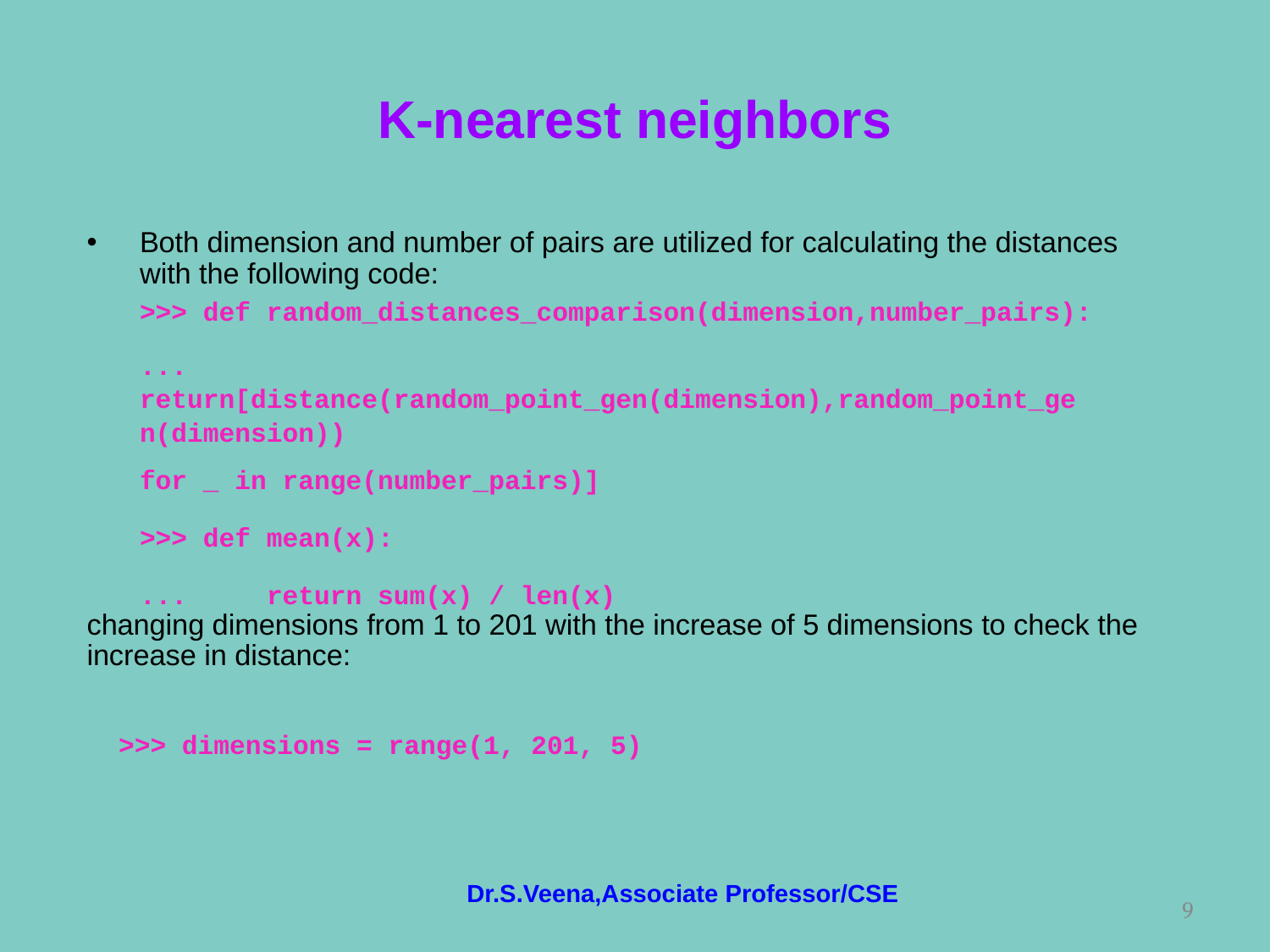

# K-nearest neighbors
Both dimension and number of pairs are utilized for calculating the distances with the following code:
>>> def random_distances_comparison(dimension,number_pairs):
... return[distance(random_point_gen(dimension),random_point_gen(dimension))
for _ in range(number_pairs)]
>>> def mean(x):
... 	return sum(x) / len(x)
changing dimensions from 1 to 201 with the increase of 5 dimensions to check the increase in distance:

>>> dimensions = range(1, 201, 5)

Dr.S.Veena,Associate Professor/CSE

9